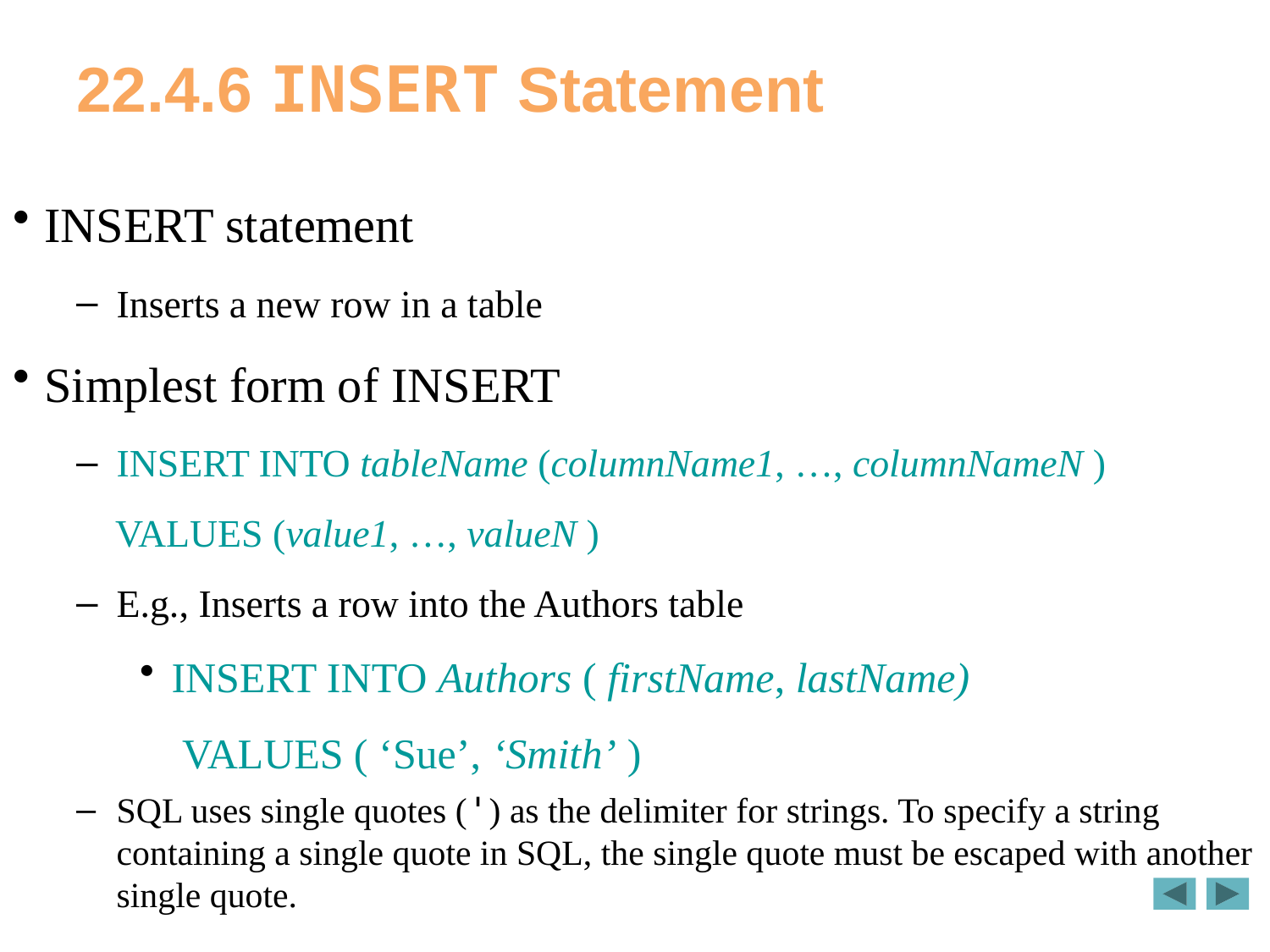

# 22.4.6 INSERT Statement
INSERT statement
Inserts a new row in a table
Simplest form of INSERT
INSERT INTO tableName (columnName1, …, columnNameN )
    VALUES (value1, …, valueN )
E.g., Inserts a row into the Authors table
INSERT INTO Authors ( firstName, lastName)
    VALUES ( ‘Sue’, ‘Smith’ )
SQL uses single quotes (') as the delimiter for strings. To specify a string containing a single quote in SQL, the single quote must be escaped with another single quote.